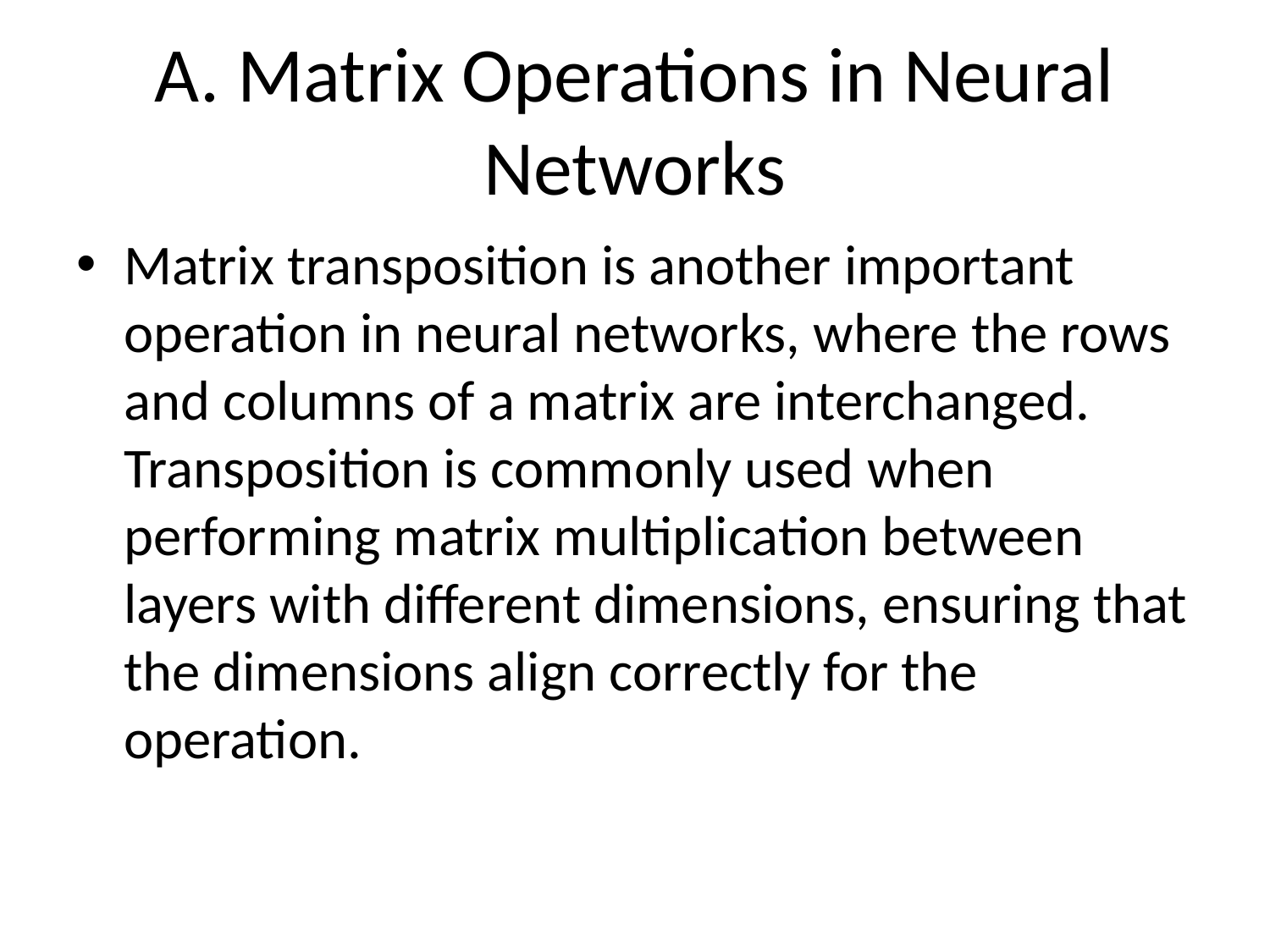

# A. Matrix Operations in Neural Networks
Matrix transposition is another important operation in neural networks, where the rows and columns of a matrix are interchanged. Transposition is commonly used when performing matrix multiplication between layers with different dimensions, ensuring that the dimensions align correctly for the operation.